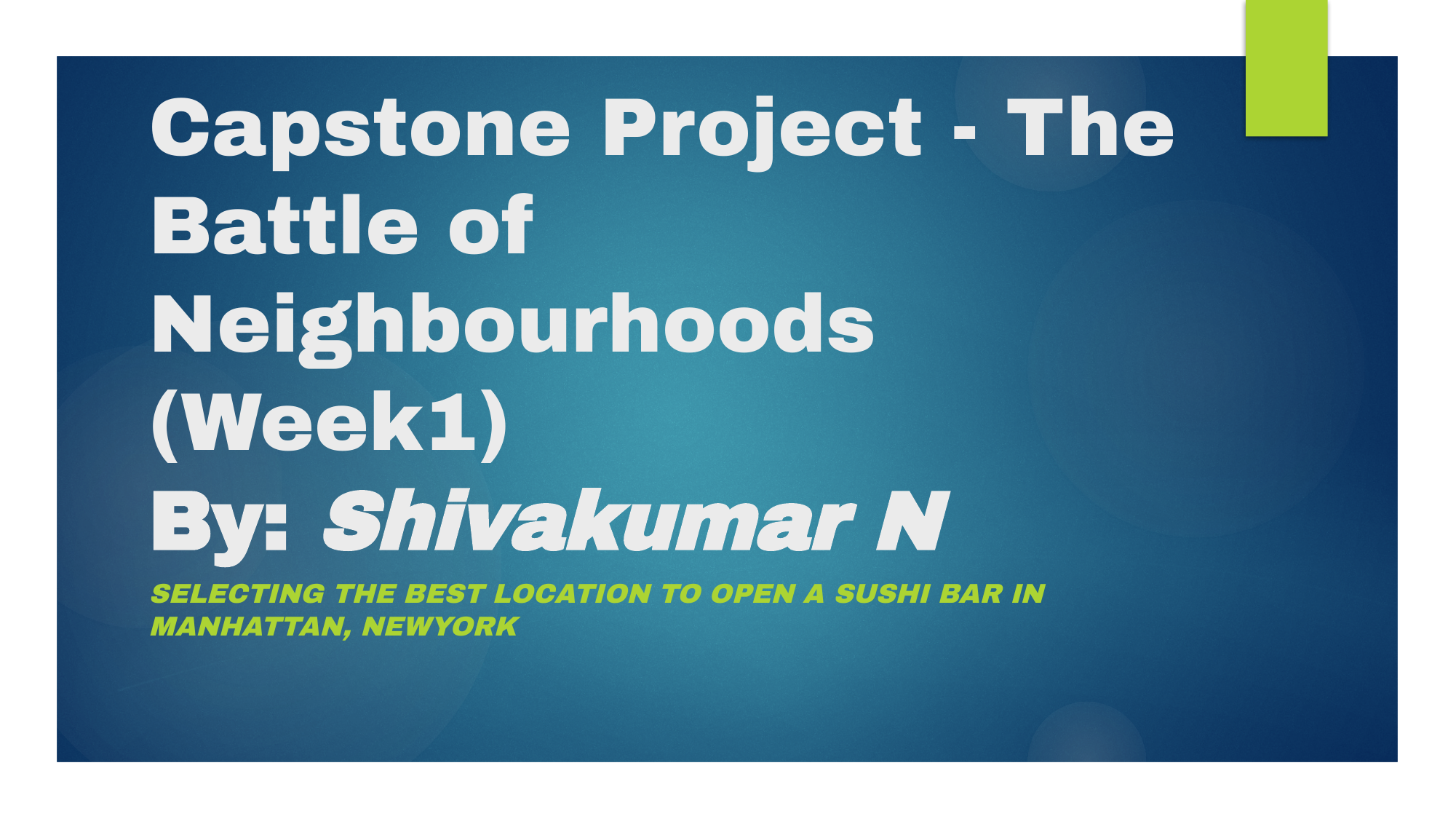

# Capstone Project - The Battle of Neighbourhoods (Week1) By: Shivakumar N
Selecting the best location to open a SUSHI BAR IN Manhattan, NewYork